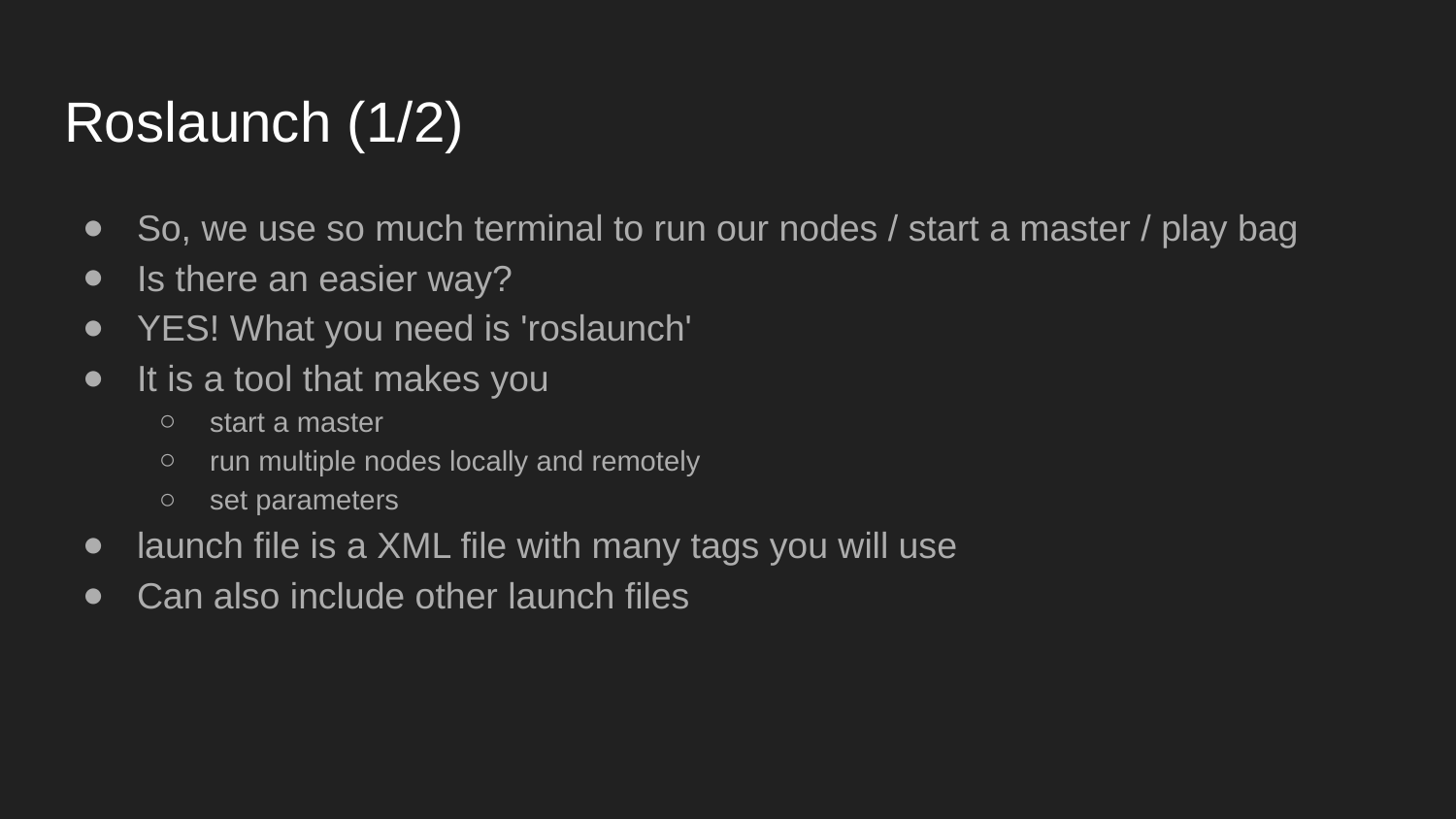

# Roslaunch (1/2)
So, we use so much terminal to run our nodes / start a master / play bag
Is there an easier way?
YES! What you need is 'roslaunch'
It is a tool that makes you
start a master
run multiple nodes locally and remotely
set parameters
launch file is a XML file with many tags you will use
Can also include other launch files